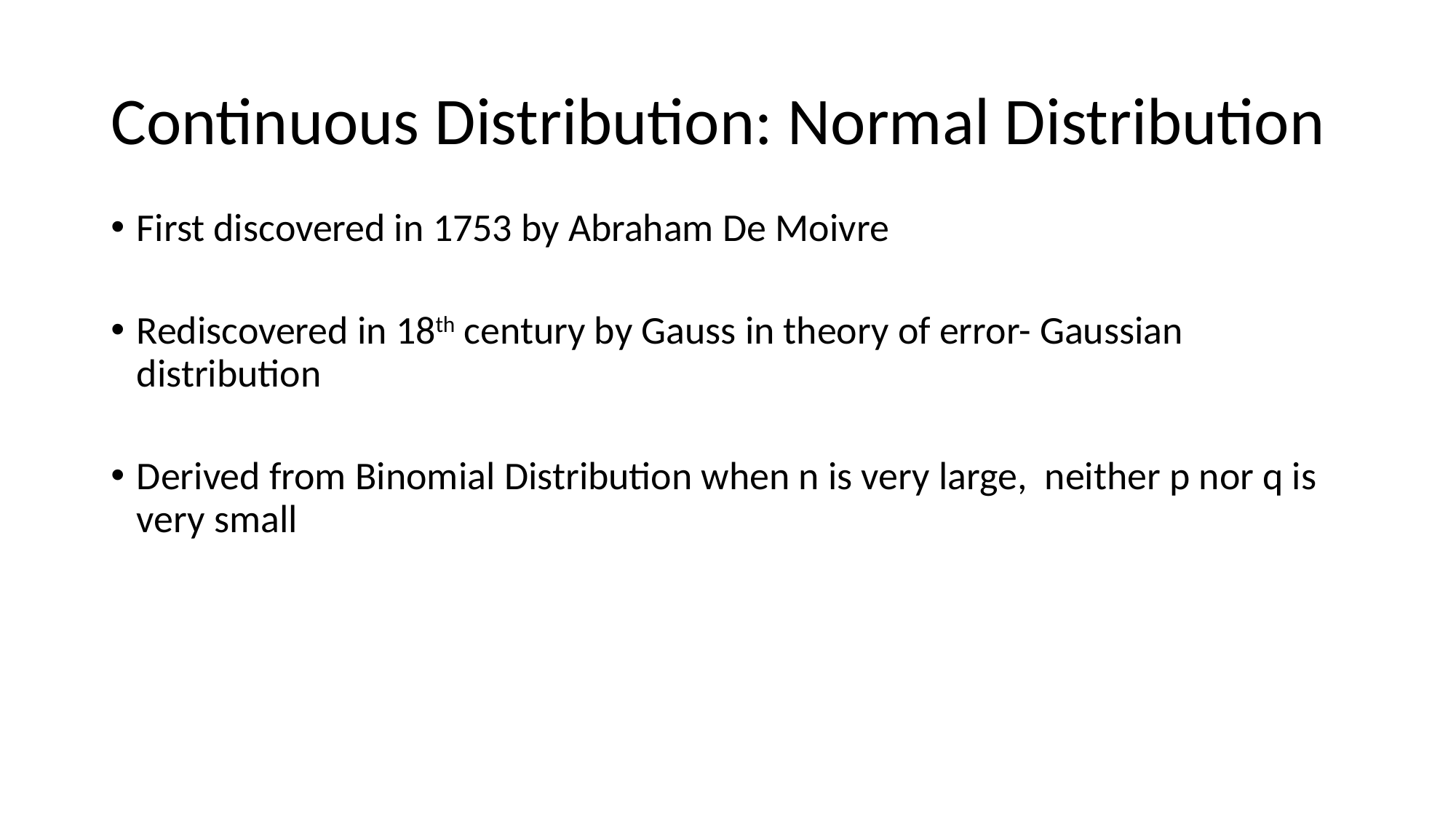

# Continuous Distribution: Normal Distribution
First discovered in 1753 by Abraham De Moivre

Rediscovered in 18th century by Gauss in theory of error- Gaussian distribution

Derived from Binomial Distribution when n is very large,  neither p nor q is very small